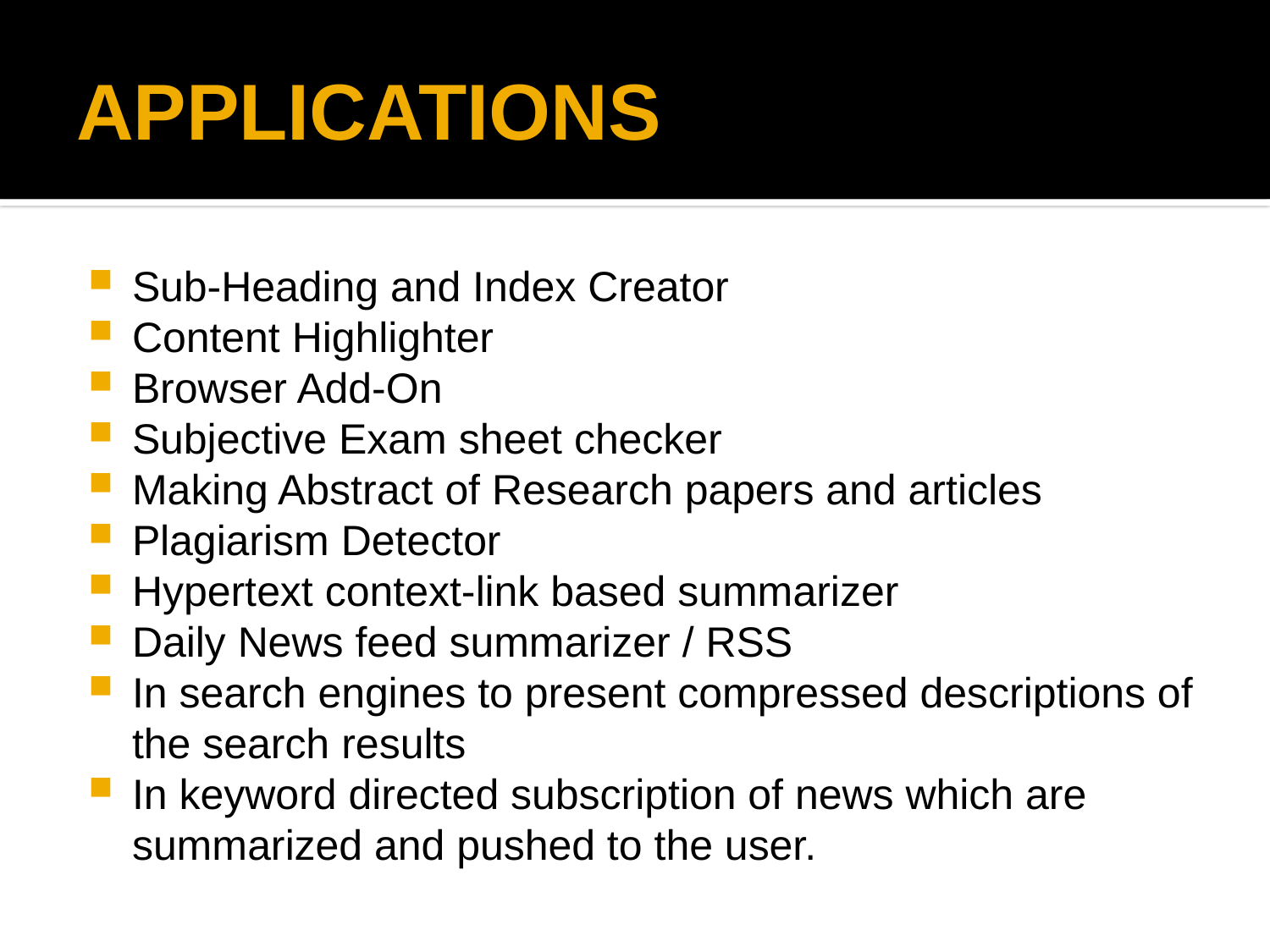

# APPLICATIONS
Sub-Heading and Index Creator
Content Highlighter
Browser Add-On
Subjective Exam sheet checker
Making Abstract of Research papers and articles
Plagiarism Detector
Hypertext context-link based summarizer
Daily News feed summarizer / RSS
In search engines to present compressed descriptions of the search results
In keyword directed subscription of news which are summarized and pushed to the user.